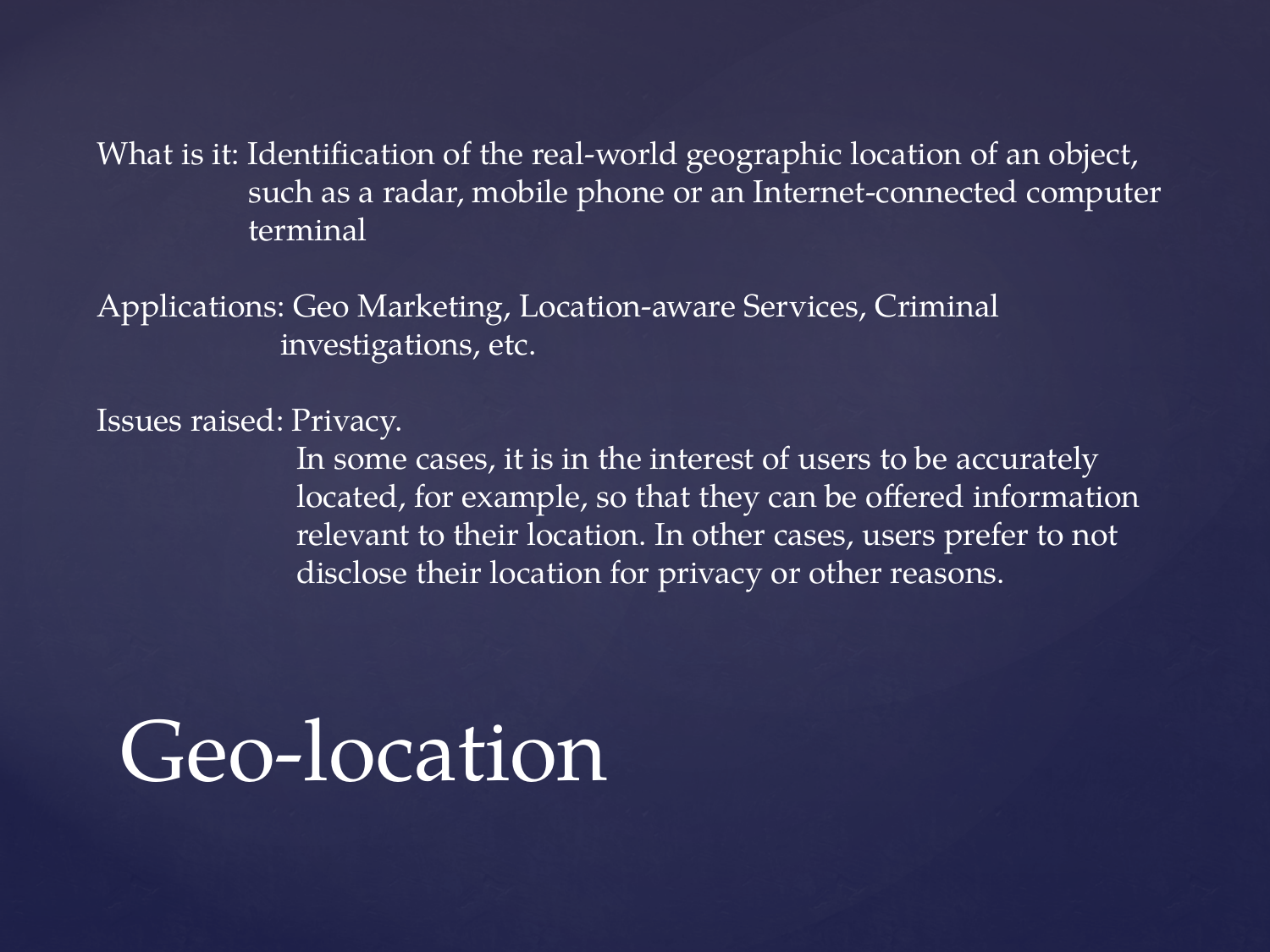

What is it: Identification of the real-world geographic location of an object, 	   such as a radar, mobile phone or an Internet-connected computer 	   terminal

Applications: Geo Marketing, Location-aware Services, Criminal 	   	       investigations, etc.

Issues raised: Privacy.
	         In some cases, it is in the interest of users to be accurately 		         located, for example, so that they can be offered information 	         relevant to their location. In other cases, users prefer to not 	         disclose their location for privacy or other reasons.
# Geo-location